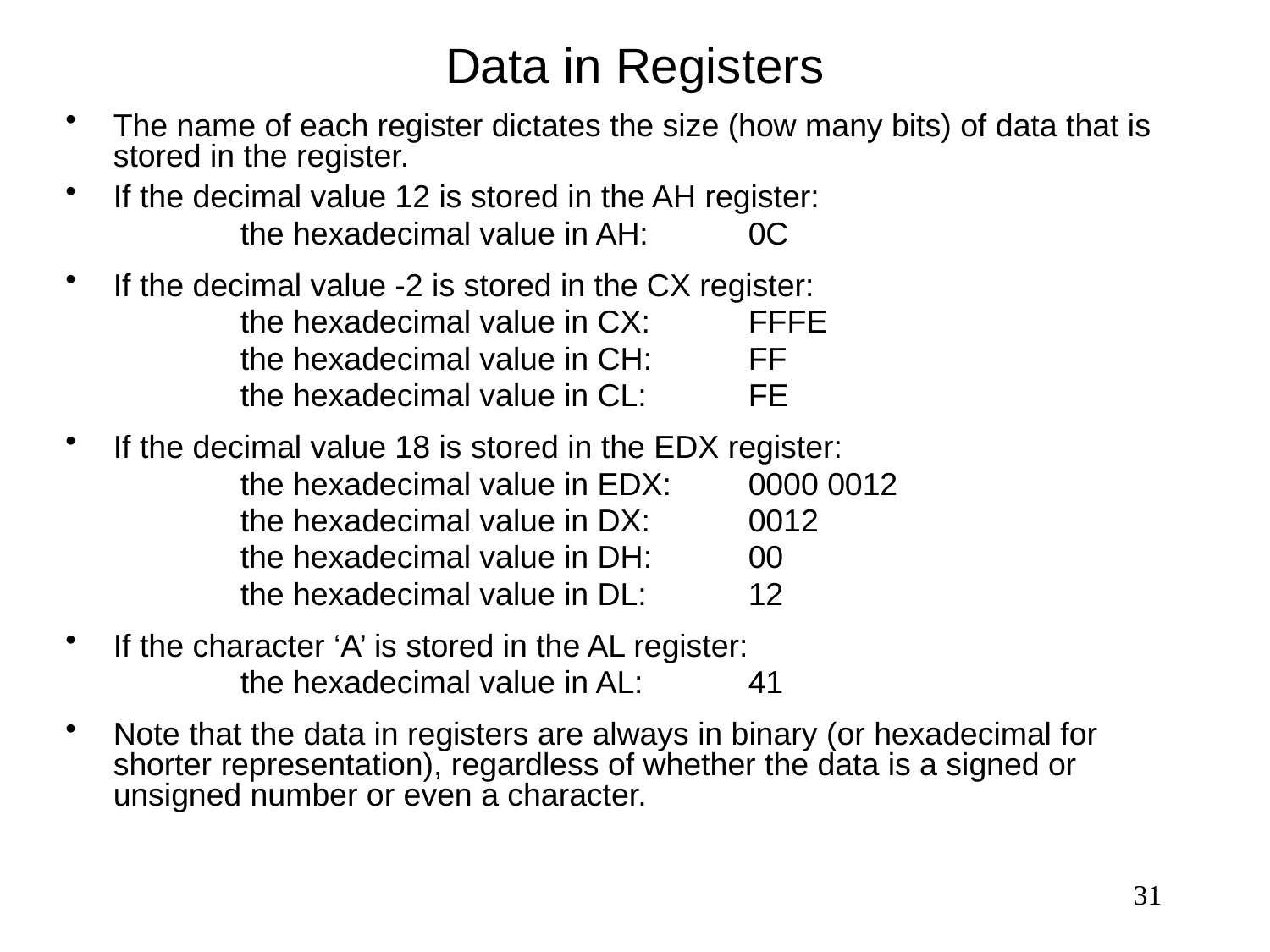

# Data in Registers
The name of each register dictates the size (how many bits) of data that is stored in the register.
If the decimal value 12 is stored in the AH register:
		the hexadecimal value in AH:	0C
If the decimal value -2 is stored in the CX register:
		the hexadecimal value in CX:	FFFE
		the hexadecimal value in CH:	FF
		the hexadecimal value in CL:	FE
If the decimal value 18 is stored in the EDX register:
		the hexadecimal value in EDX:	0000 0012
		the hexadecimal value in DX:	0012
		the hexadecimal value in DH:	00
		the hexadecimal value in DL:	12
If the character ‘A’ is stored in the AL register:
		the hexadecimal value in AL:	41
Note that the data in registers are always in binary (or hexadecimal for shorter representation), regardless of whether the data is a signed or unsigned number or even a character.

31